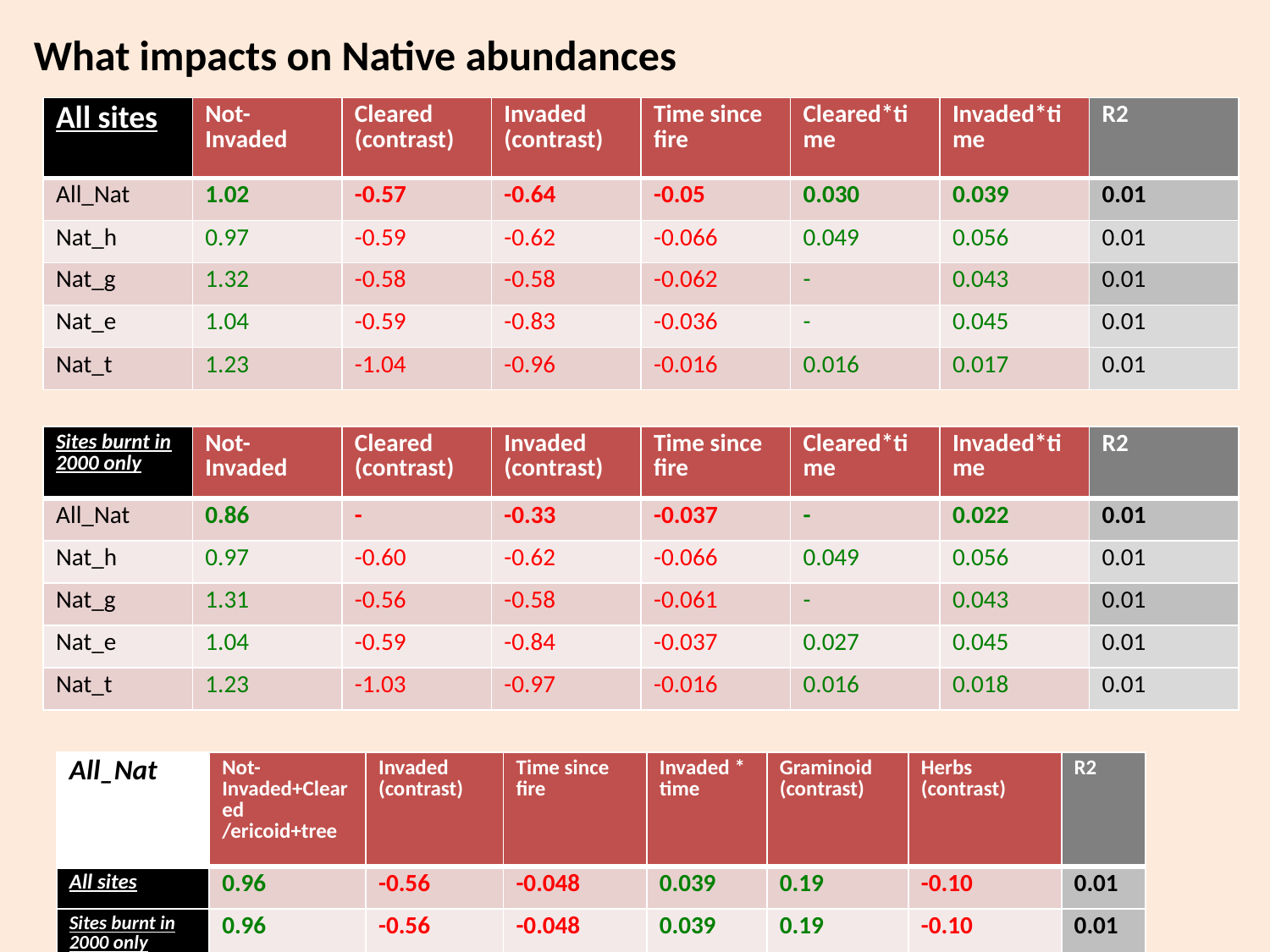

What impacts on Native abundances
| All sites | Not-Invaded | Cleared (contrast) | Invaded (contrast) | Time since fire | Cleared\*time | Invaded\*time | R2 |
| --- | --- | --- | --- | --- | --- | --- | --- |
| All\_Nat | 1.02 | -0.57 | -0.64 | -0.05 | 0.030 | 0.039 | 0.01 |
| Nat\_h | 0.97 | -0.59 | -0.62 | -0.066 | 0.049 | 0.056 | 0.01 |
| Nat\_g | 1.32 | -0.58 | -0.58 | -0.062 | - | 0.043 | 0.01 |
| Nat\_e | 1.04 | -0.59 | -0.83 | -0.036 | - | 0.045 | 0.01 |
| Nat\_t | 1.23 | -1.04 | -0.96 | -0.016 | 0.016 | 0.017 | 0.01 |
| Sites burnt in 2000 only | Not-Invaded | Cleared (contrast) | Invaded (contrast) | Time since fire | Cleared\*time | Invaded\*time | R2 |
| --- | --- | --- | --- | --- | --- | --- | --- |
| All\_Nat | 0.86 | - | -0.33 | -0.037 | - | 0.022 | 0.01 |
| Nat\_h | 0.97 | -0.60 | -0.62 | -0.066 | 0.049 | 0.056 | 0.01 |
| Nat\_g | 1.31 | -0.56 | -0.58 | -0.061 | - | 0.043 | 0.01 |
| Nat\_e | 1.04 | -0.59 | -0.84 | -0.037 | 0.027 | 0.045 | 0.01 |
| Nat\_t | 1.23 | -1.03 | -0.97 | -0.016 | 0.016 | 0.018 | 0.01 |
| All\_Nat | Not-Invaded+Cleared /ericoid+tree | Invaded (contrast) | Time since fire | Invaded \* time | Graminoid (contrast) | Herbs (contrast) | R2 |
| --- | --- | --- | --- | --- | --- | --- | --- |
| All sites | 0.96 | -0.56 | -0.048 | 0.039 | 0.19 | -0.10 | 0.01 |
| Sites burnt in 2000 only | 0.96 | -0.56 | -0.048 | 0.039 | 0.19 | -0.10 | 0.01 |